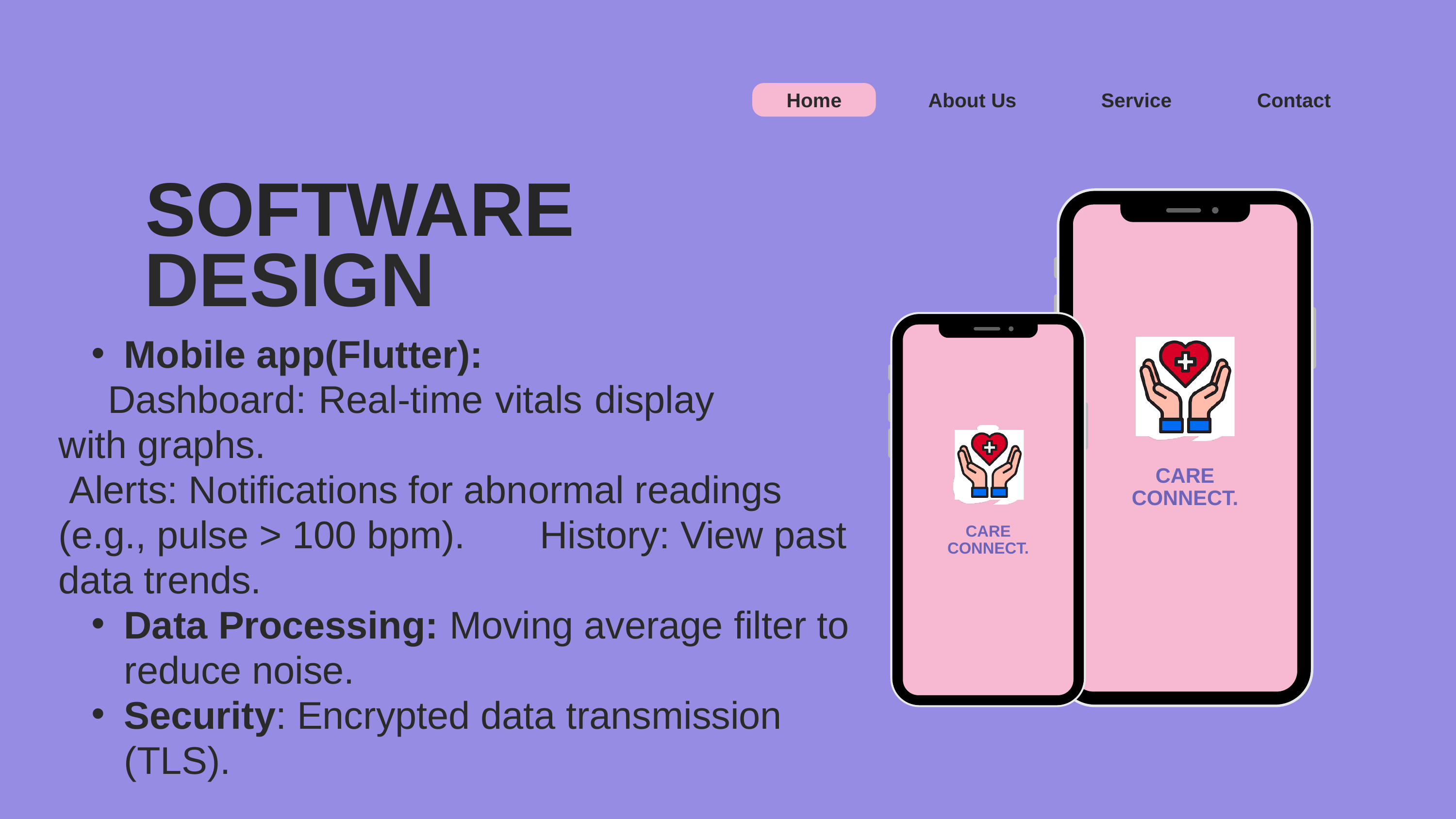

Home
About Us
Service
Contact
SOFTWARE

DESIGN

Mobile app(Flutter):
    Dashboard: Real-time vitals display            with graphs.
 Alerts: Notifications for abnormal readings (e.g., pulse > 100 bpm).       History: View past data trends.
Data Processing: Moving average filter to reduce noise.
Security: Encrypted data transmission (TLS).

CARE CONNECT.
CARE CONNECT.